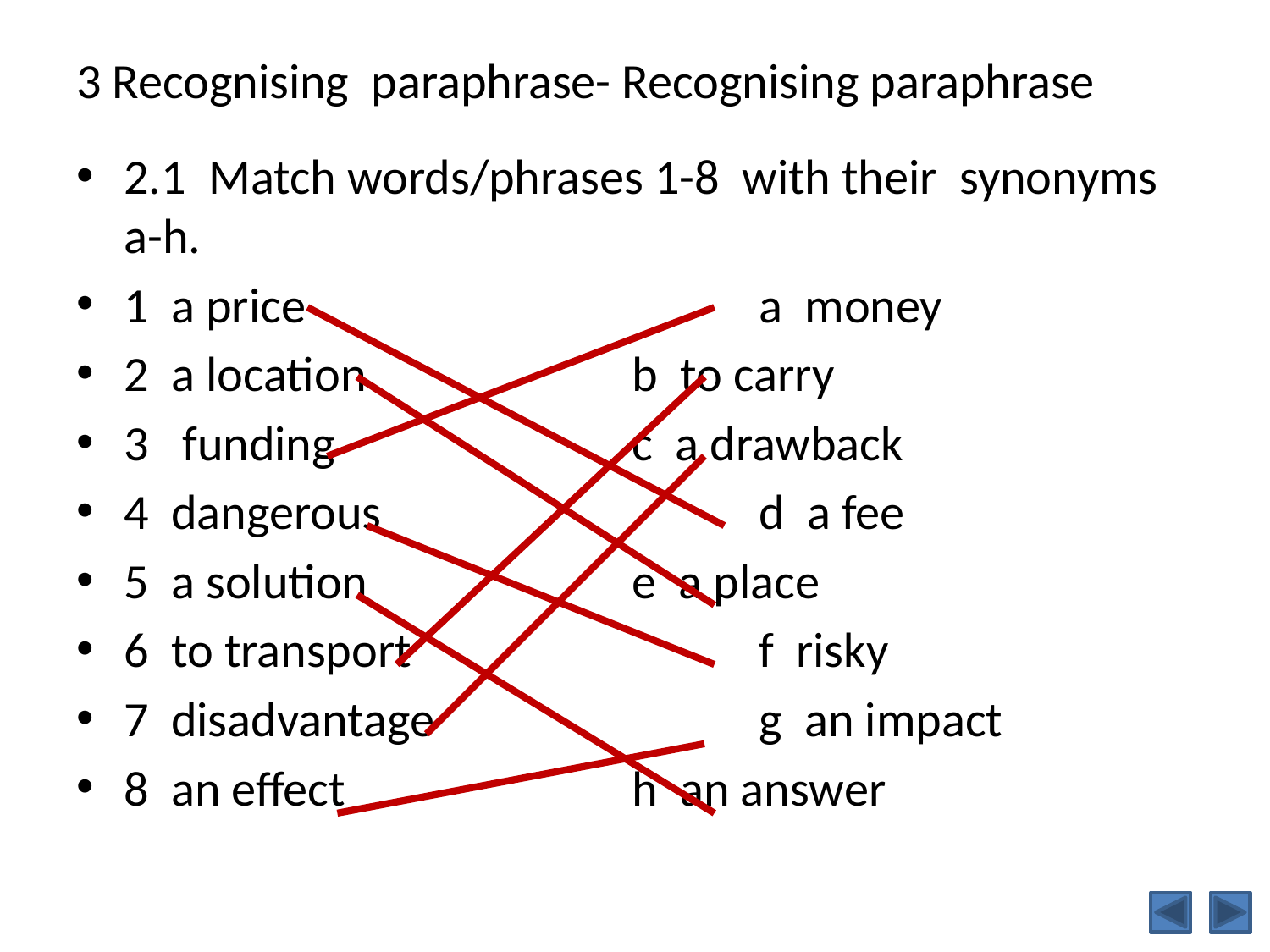

# 3 Recognising  paraphrase- Recognising paraphrase
2.1  Match words/phrases 1-8  with their  synonyms a-h.
1  a price 				a  money
2  a location 			b  to carry
3   funding			c  a drawback
4  dangerous			d  a fee
5  a solution			e  a place
6  to transport			f  risky
7  disadvantage			g  an impact
8  an effect 			h  an answer